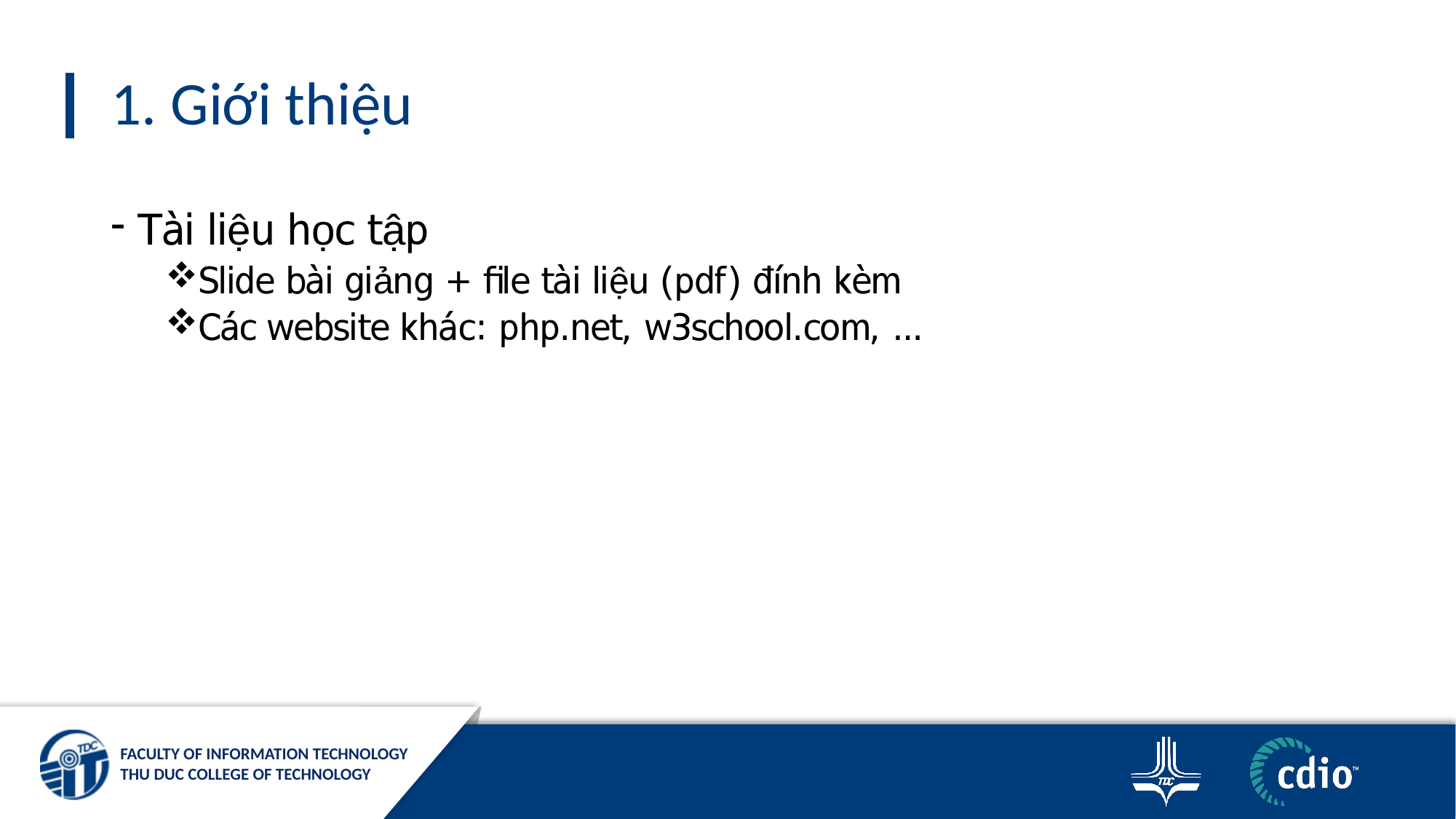

# 1. Giới thiệu
Tài liệu học tập
Slide bài giảng + file tài liệu (pdf) đính kèm
Các website khác: php.net, w3school.com, …